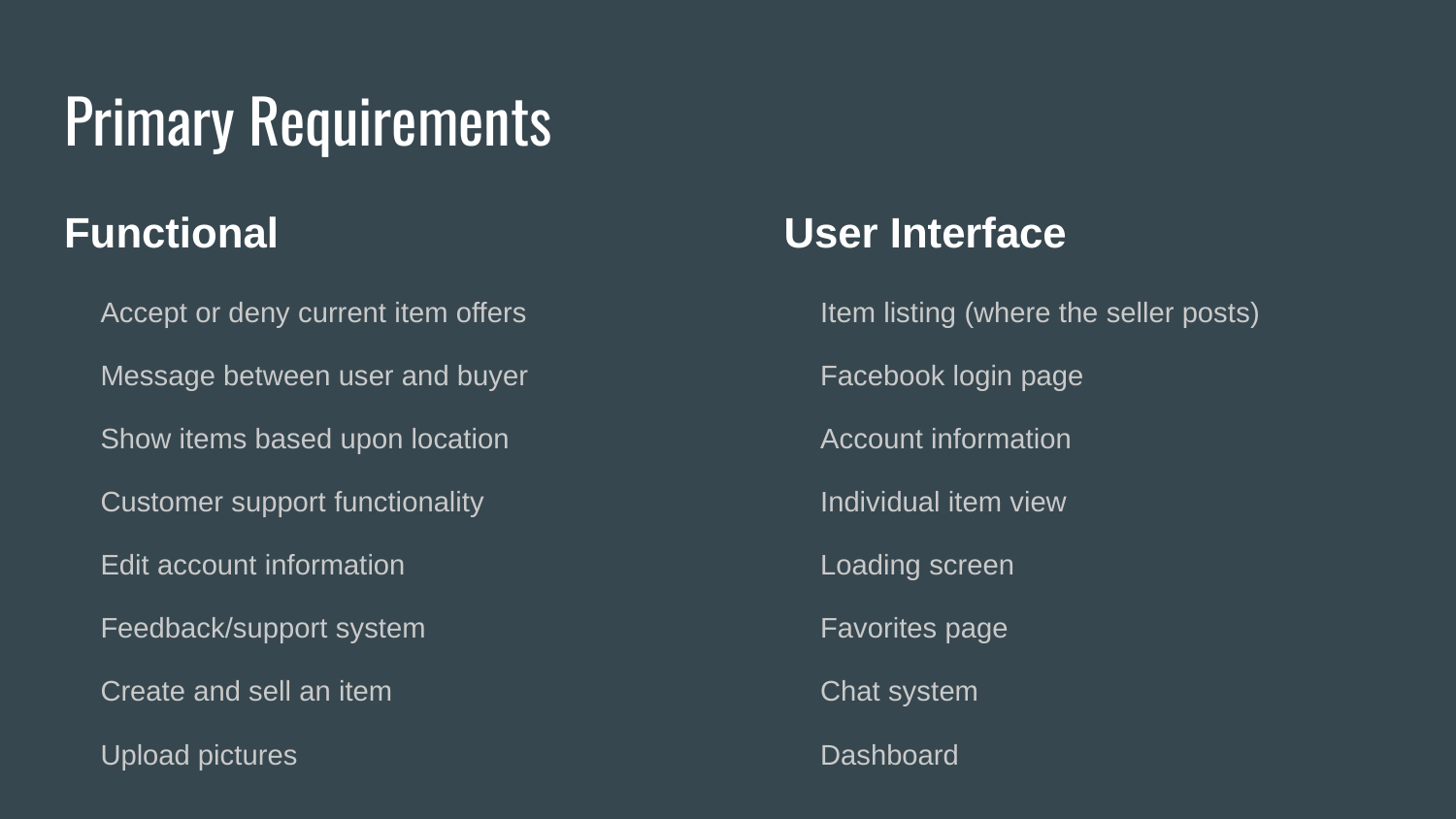

# Primary Requirements
Functional
Accept or deny current item offers
Message between user and buyer
Show items based upon location
Customer support functionality
Edit account information
Feedback/support system
Create and sell an item
Upload pictures

User Interface
Item listing (where the seller posts)
Facebook login page
Account information
Individual item view
Loading screen
Favorites page
Chat system
Dashboard